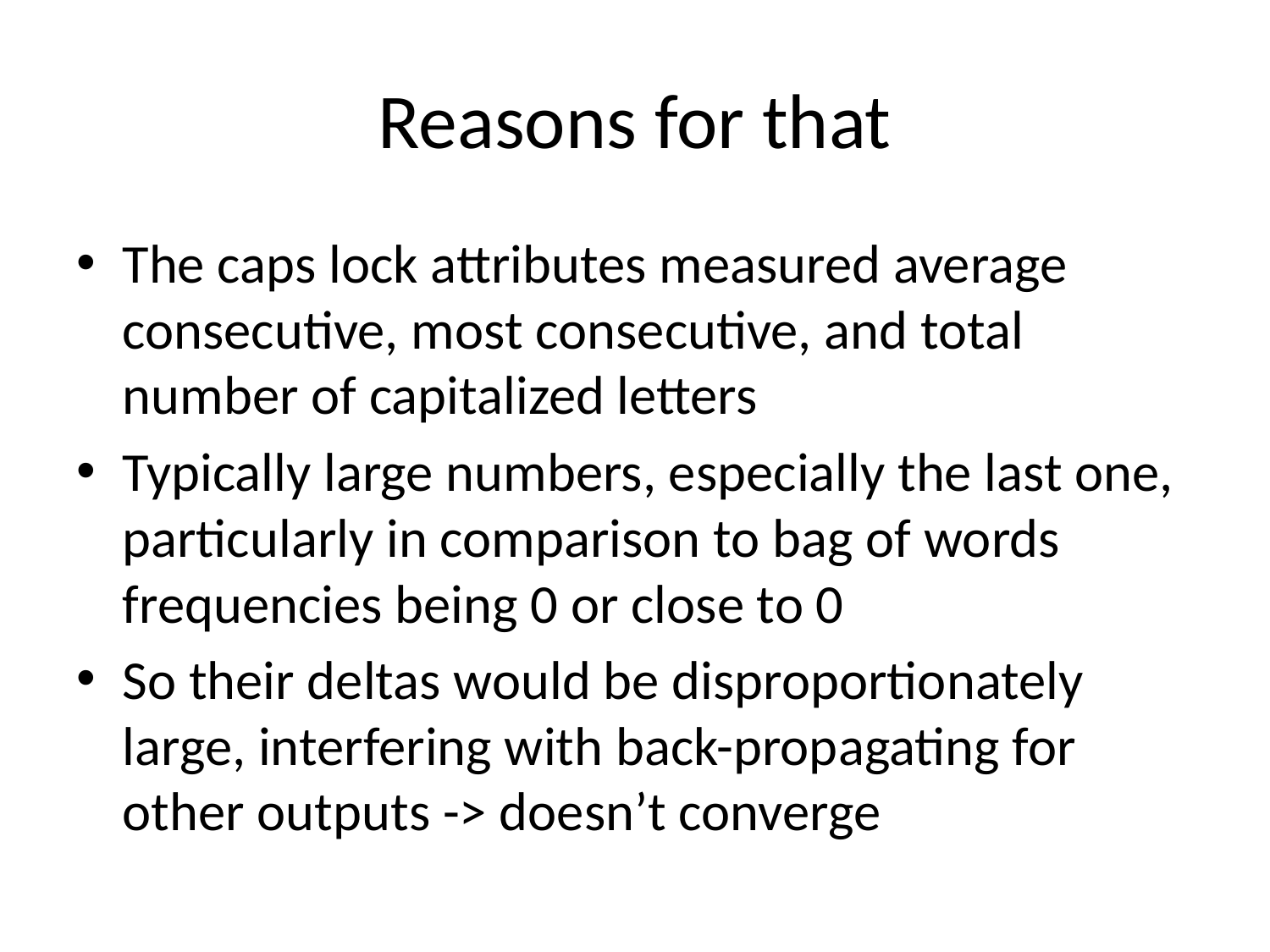

# Reasons for that
The caps lock attributes measured average consecutive, most consecutive, and total number of capitalized letters
Typically large numbers, especially the last one, particularly in comparison to bag of words frequencies being 0 or close to 0
So their deltas would be disproportionately large, interfering with back-propagating for other outputs -> doesn’t converge